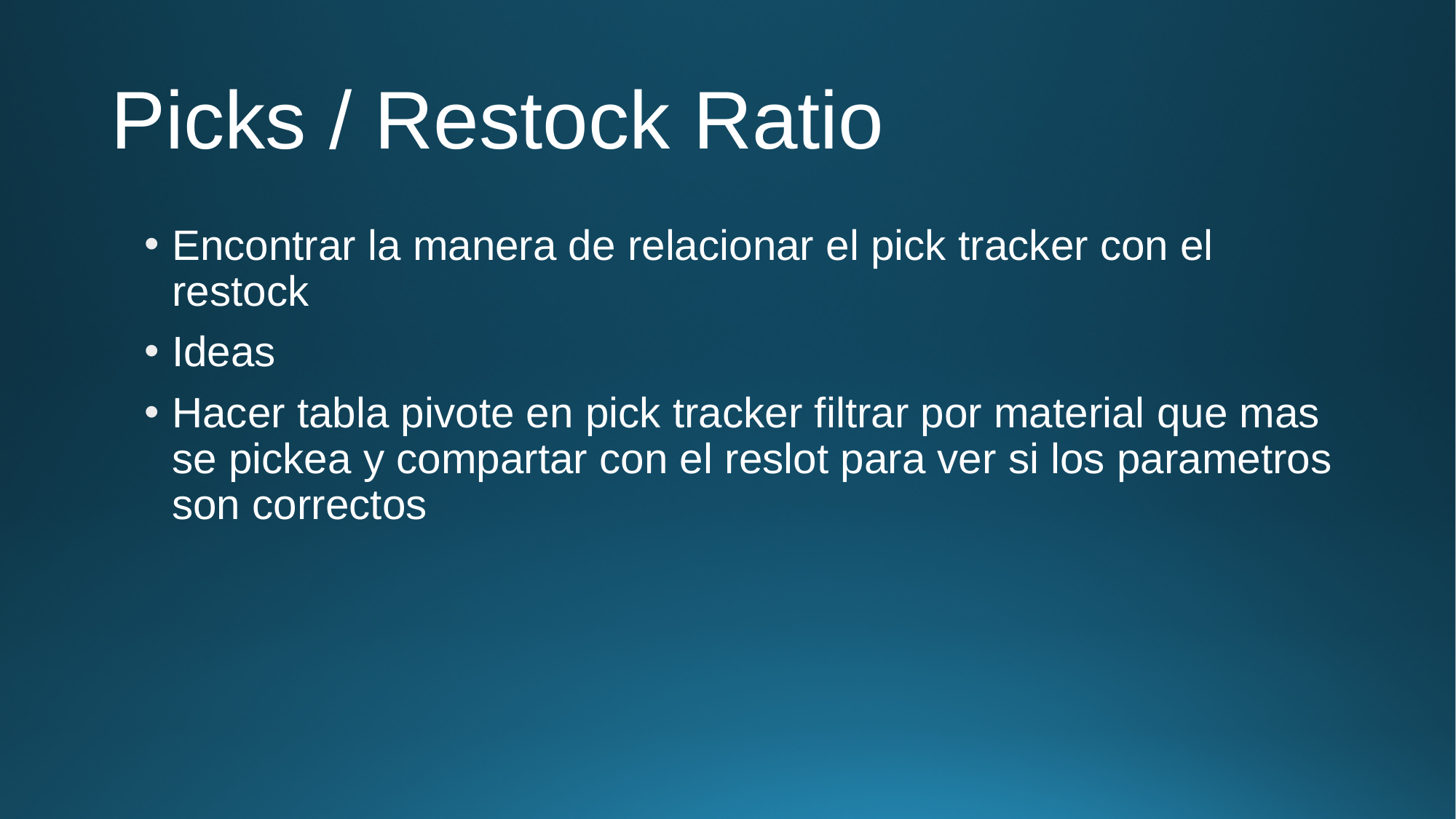

# Picks / Restock Ratio
Encontrar la manera de relacionar el pick tracker con el restock
Ideas
Hacer tabla pivote en pick tracker filtrar por material que mas se pickea y compartar con el reslot para ver si los parametros son correctos